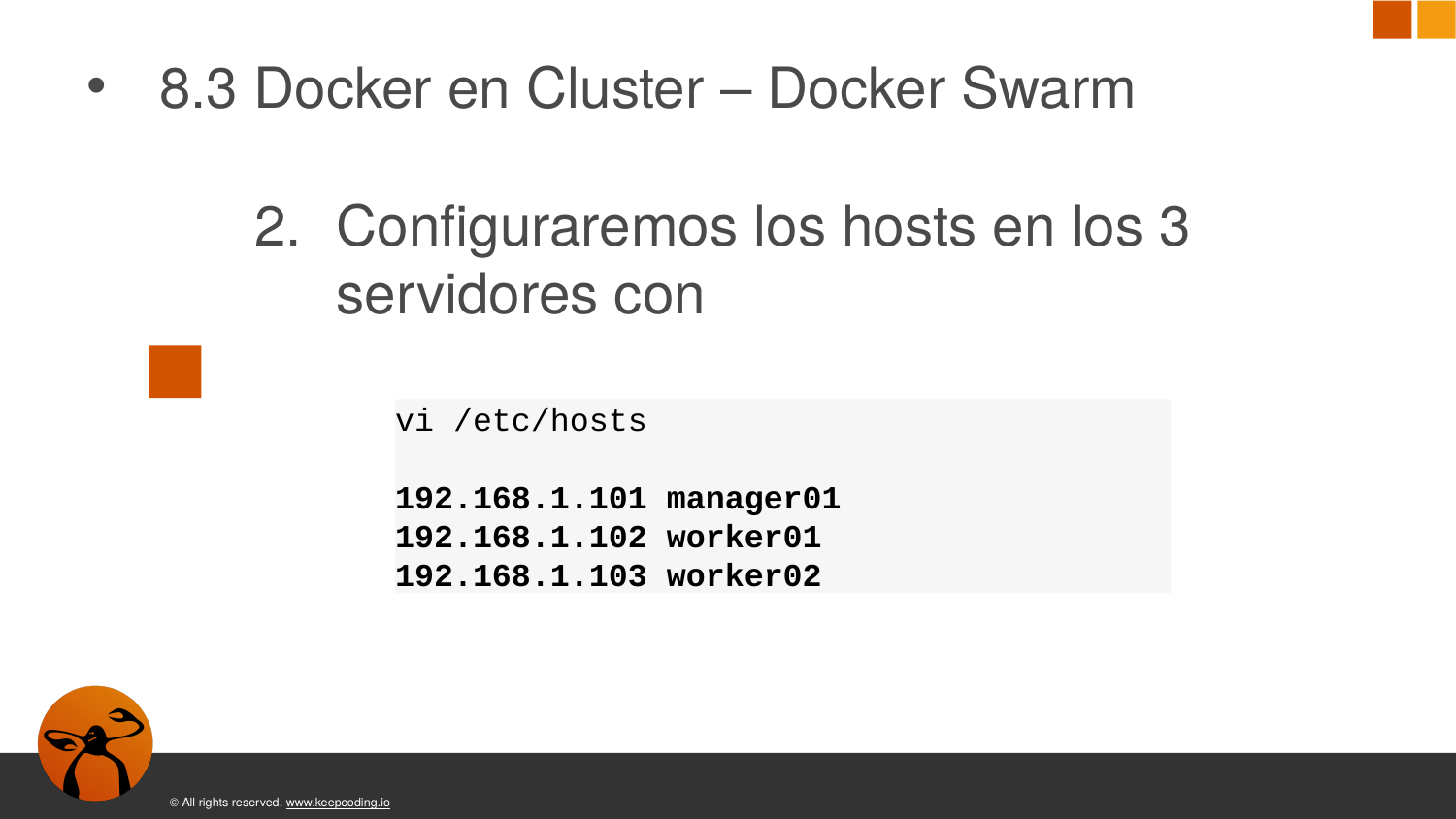

8.3 Docker en Cluster – Docker Swarm

Configuraremos los hosts en los 3 servidores con

vi /etc/hosts

192.168.1.101 manager01
192.168.1.102 worker01
192.168.1.103 worker02